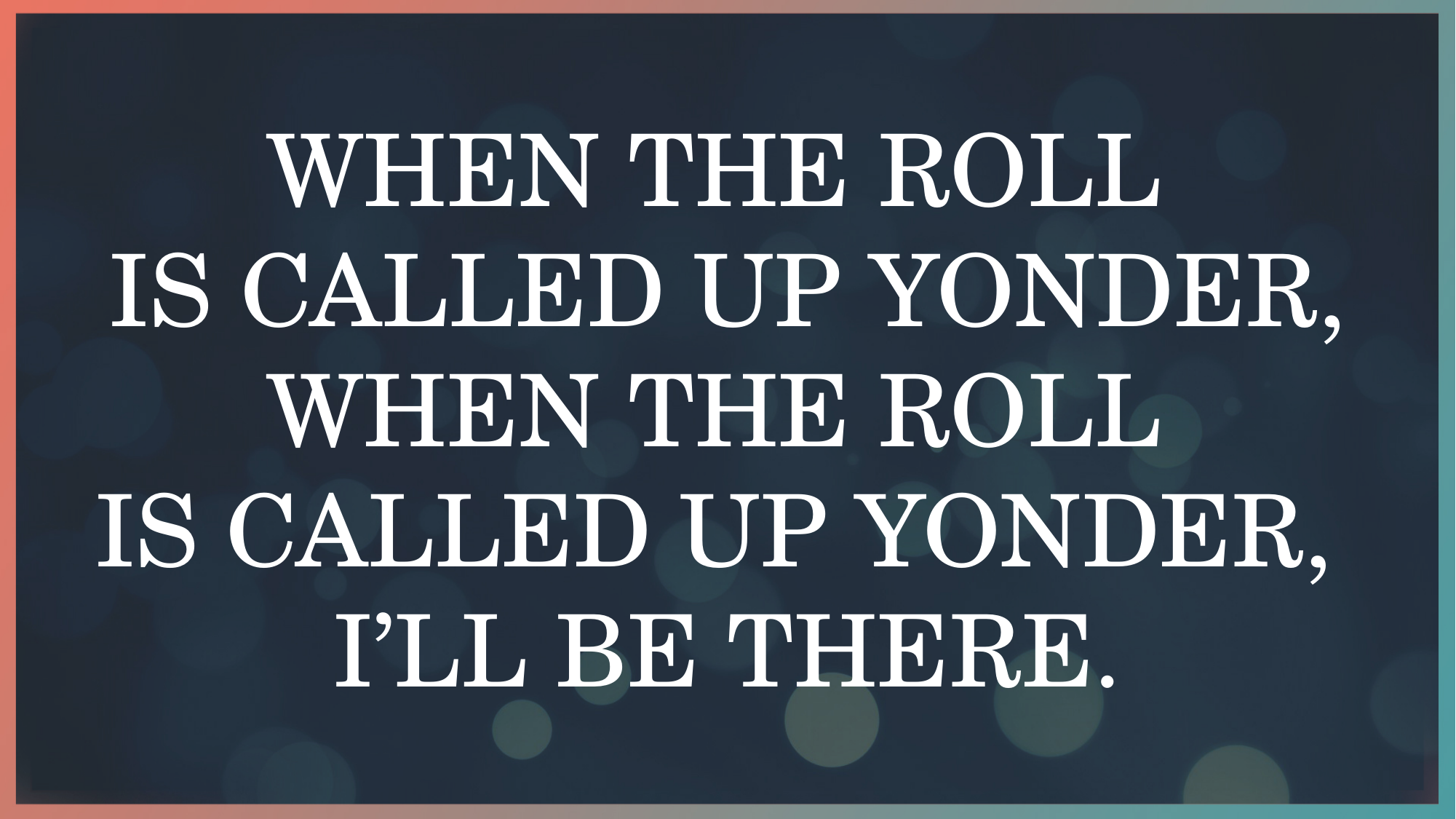

WHEN THE ROLL
IS CALLED UP YONDER,
WHEN THE ROLL
IS CALLED UP YONDER,
I’LL BE THERE.